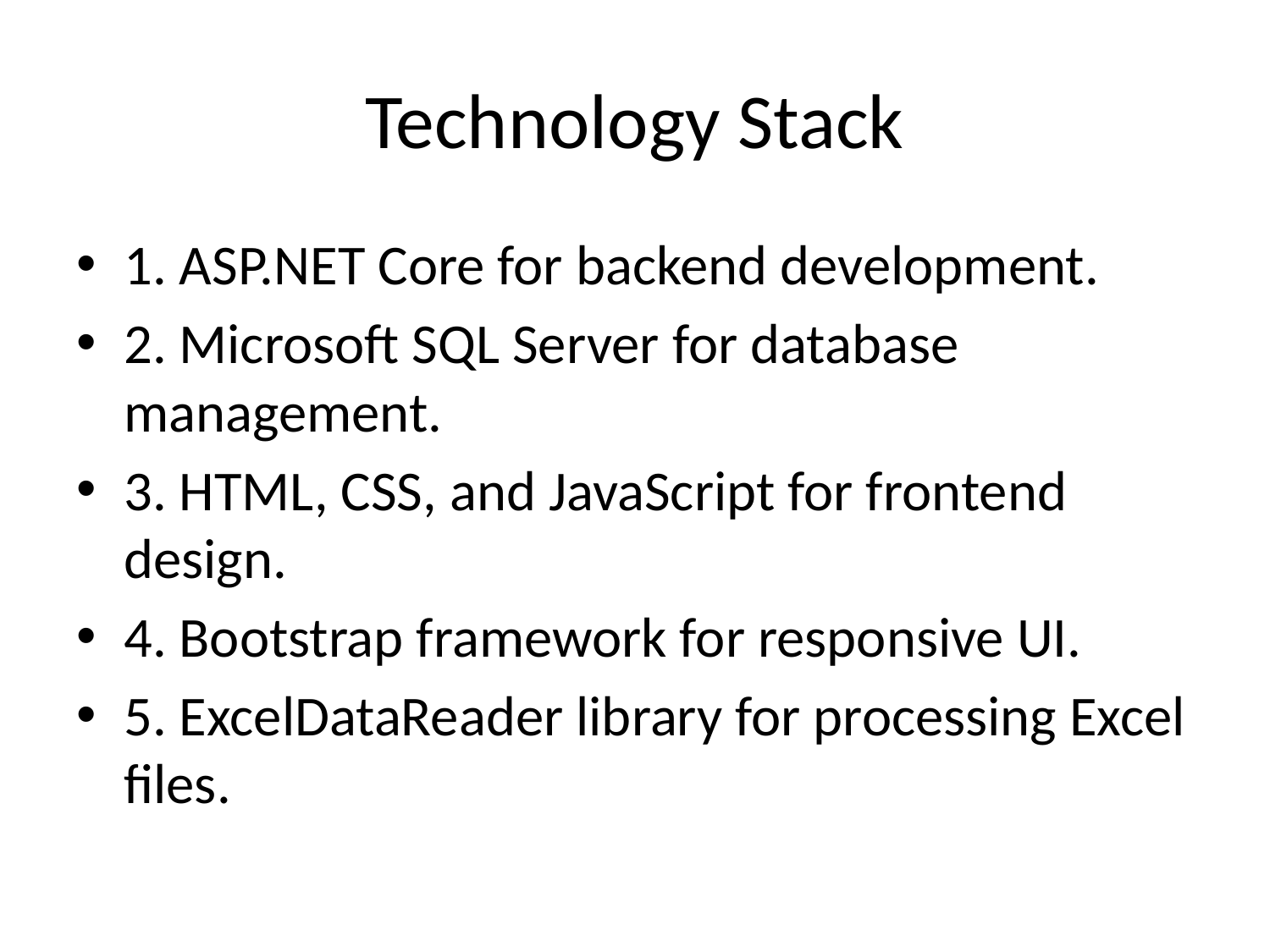

# Technology Stack
1. ASP.NET Core for backend development.
2. Microsoft SQL Server for database management.
3. HTML, CSS, and JavaScript for frontend design.
4. Bootstrap framework for responsive UI.
5. ExcelDataReader library for processing Excel files.